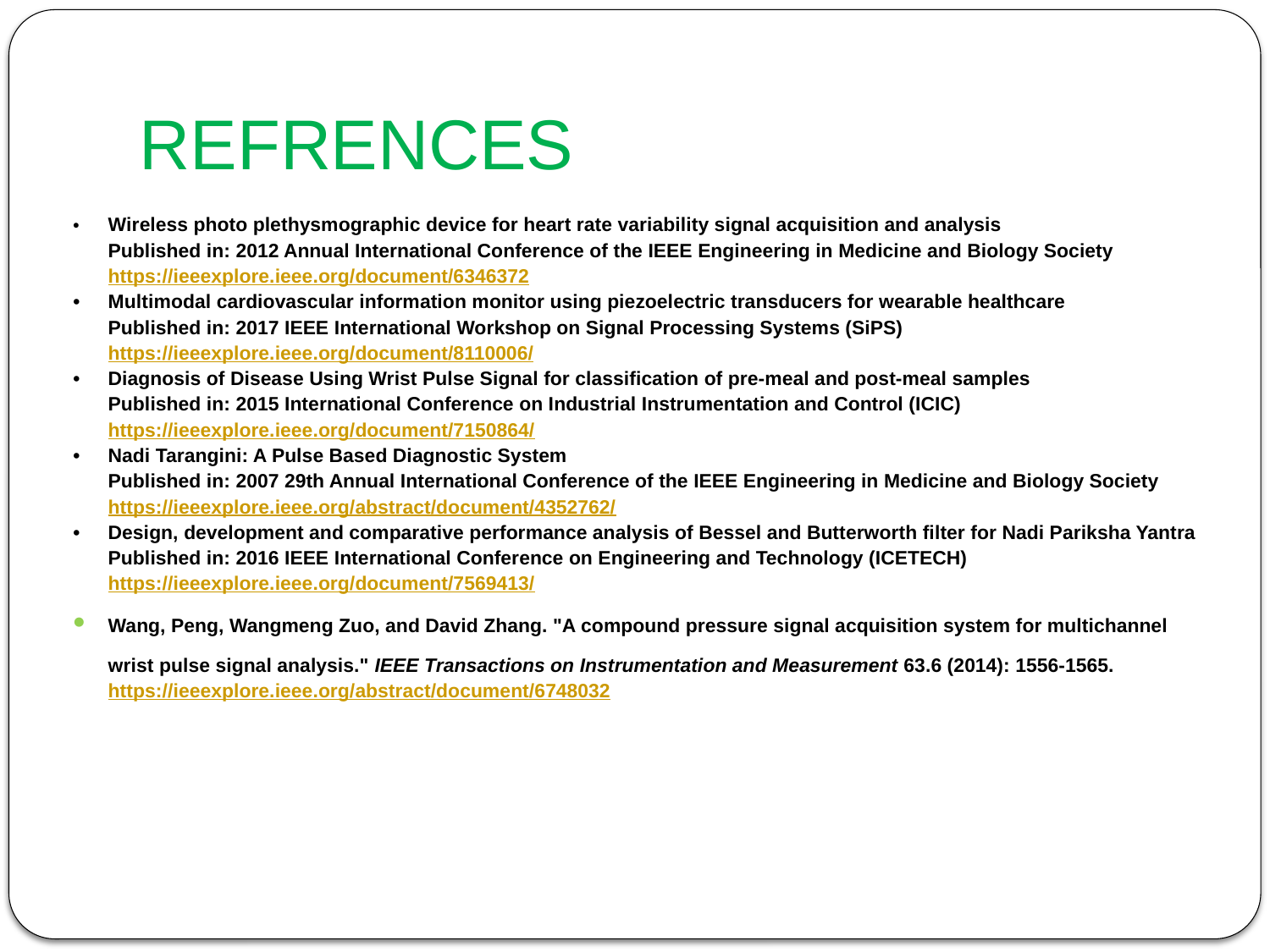

# REFRENCES
•	Wireless photo plethysmographic device for heart rate variability signal acquisition and analysis
	Published in: 2012 Annual International Conference of the IEEE Engineering in Medicine and Biology Society
	https://ieeexplore.ieee.org/document/6346372
•	Multimodal cardiovascular information monitor using piezoelectric transducers for wearable healthcare
	Published in: 2017 IEEE International Workshop on Signal Processing Systems (SiPS)
	https://ieeexplore.ieee.org/document/8110006/
•	Diagnosis of Disease Using Wrist Pulse Signal for classification of pre-meal and post-meal samples
	Published in: 2015 International Conference on Industrial Instrumentation and Control (ICIC)
	https://ieeexplore.ieee.org/document/7150864/
•	Nadi Tarangini: A Pulse Based Diagnostic System
	Published in: 2007 29th Annual International Conference of the IEEE Engineering in Medicine and Biology Society
	https://ieeexplore.ieee.org/abstract/document/4352762/
•	Design, development and comparative performance analysis of Bessel and Butterworth filter for Nadi Pariksha Yantra
	Published in: 2016 IEEE International Conference on Engineering and Technology (ICETECH)
	https://ieeexplore.ieee.org/document/7569413/
Wang, Peng, Wangmeng Zuo, and David Zhang. "A compound pressure signal acquisition system for multichannel wrist pulse signal analysis." IEEE Transactions on Instrumentation and Measurement 63.6 (2014): 1556-1565.
	https://ieeexplore.ieee.org/abstract/document/6748032